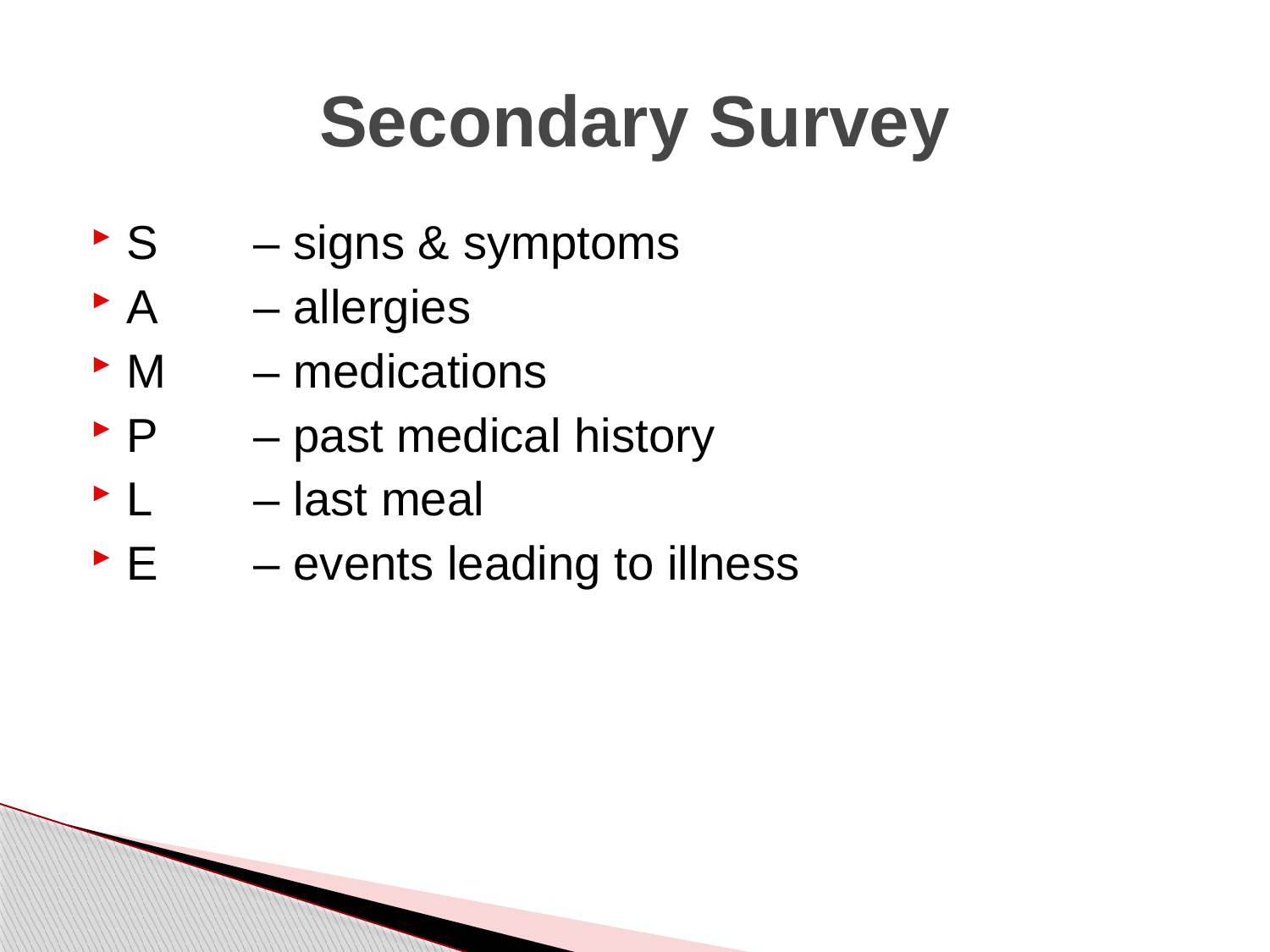

# Secondary Survey
S 	– signs & symptoms
A  	– allergies
M 	– medications
P 	– past medical history
L 	– last meal
E 	– events leading to illness